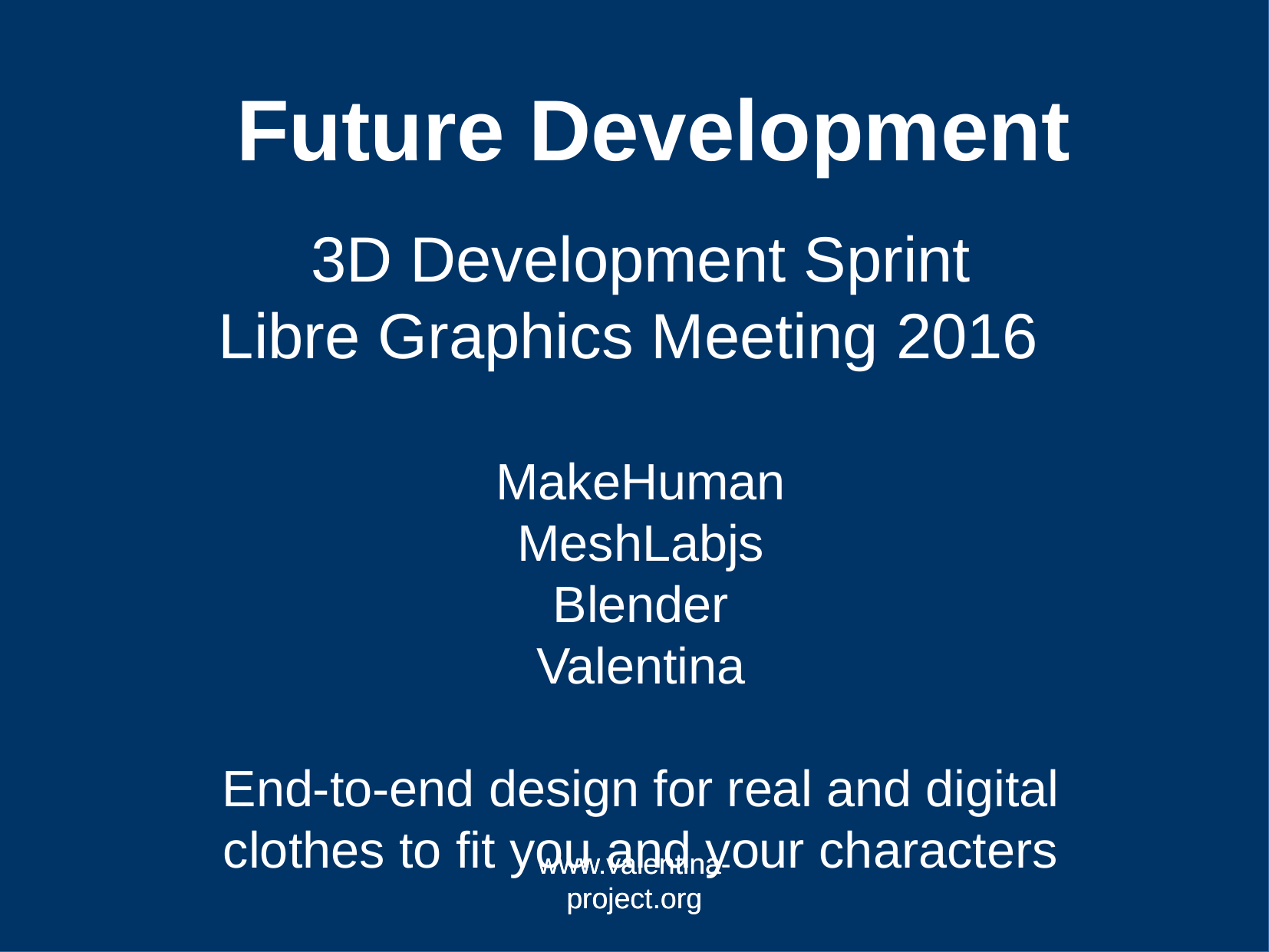

Future Development

3D Development Sprint
Libre Graphics Meeting 2016

MakeHuman
MeshLabjs
Blender
Valentina

End-to-end design for real and digital clothes to fit you and your characters

www.valentina-project.org
www.valentina-project.org